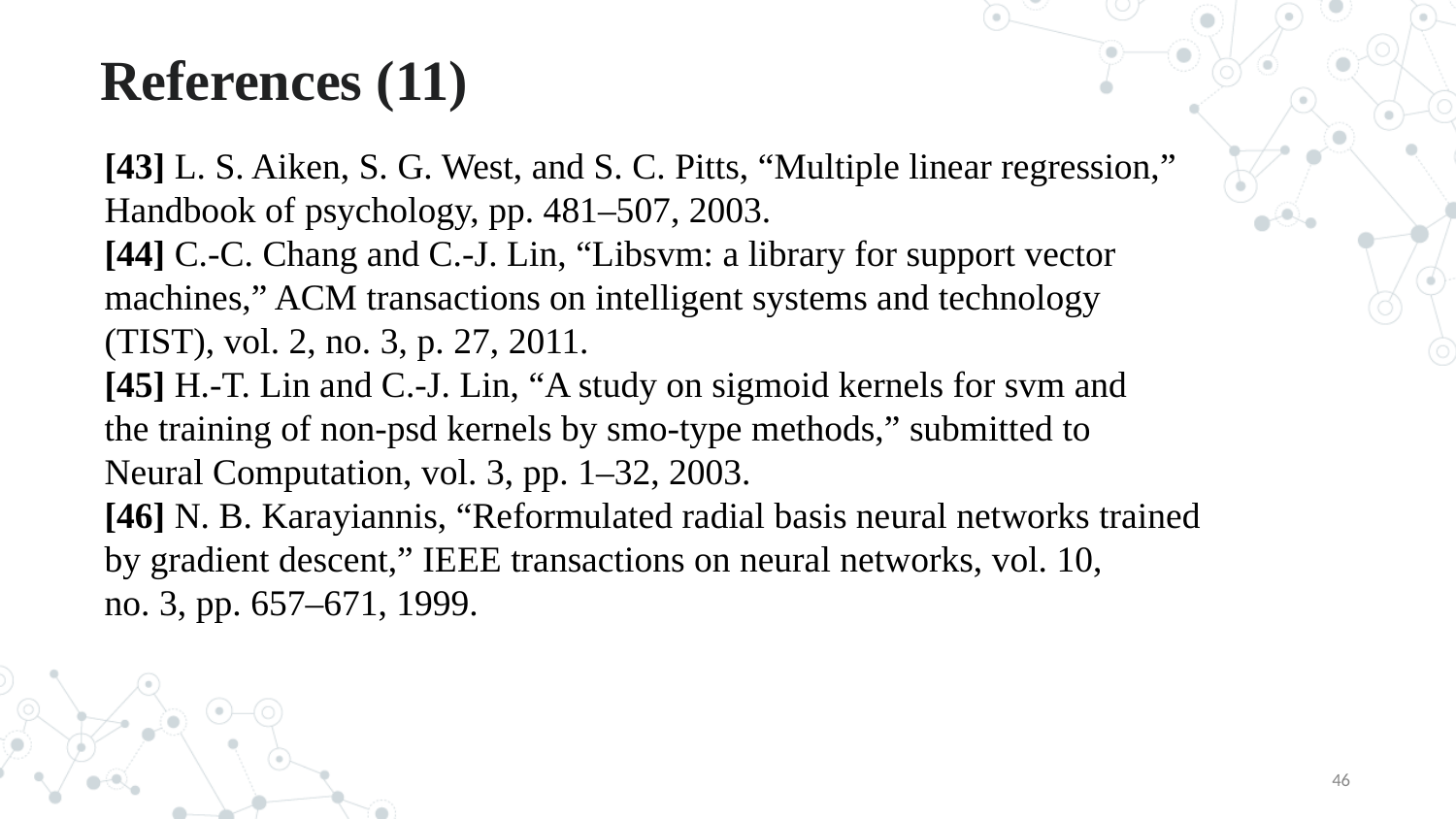

# References (11)
[43] L. S. Aiken, S. G. West, and S. C. Pitts, “Multiple linear regression,”
Handbook of psychology, pp. 481–507, 2003.
[44] C.-C. Chang and C.-J. Lin, “Libsvm: a library for support vector
machines,” ACM transactions on intelligent systems and technology
(TIST), vol. 2, no. 3, p. 27, 2011.
[45] H.-T. Lin and C.-J. Lin, “A study on sigmoid kernels for svm and
the training of non-psd kernels by smo-type methods,” submitted to
Neural Computation, vol. 3, pp. 1–32, 2003.
[46] N. B. Karayiannis, “Reformulated radial basis neural networks trained
by gradient descent,” IEEE transactions on neural networks, vol. 10,
no. 3, pp. 657–671, 1999.
46